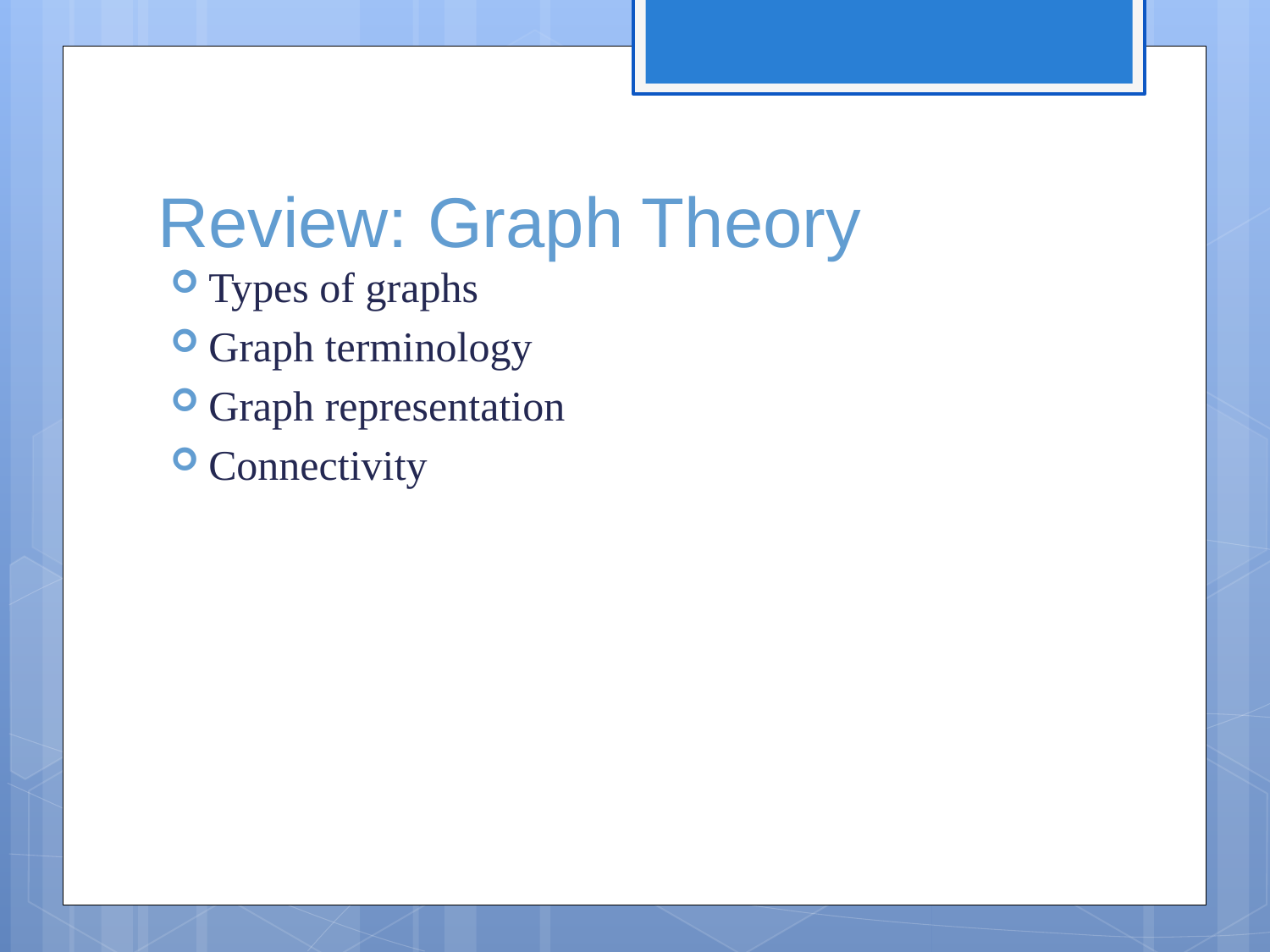

# Review: Graph Theory
Types of graphs
Graph terminology
Graph representation
Connectivity